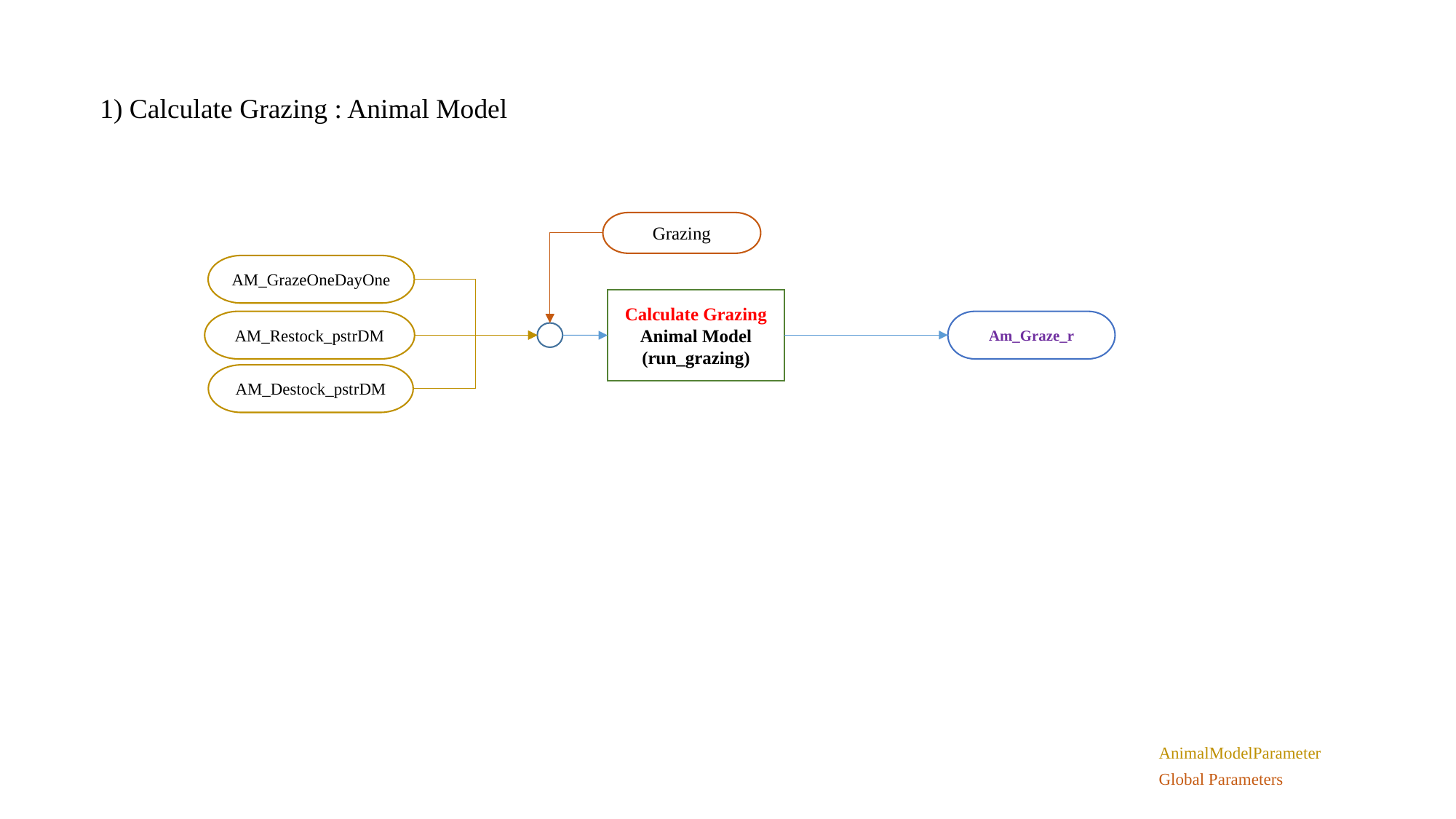

1) Calculate Grazing : Animal Model
Grazing
AM_GrazeOneDayOne
Calculate Grazing
Animal Model
(run_grazing)
AM_Restock_pstrDM
Am_Graze_r

AM_Destock_pstrDM
AnimalModelParameter
Global Parameters